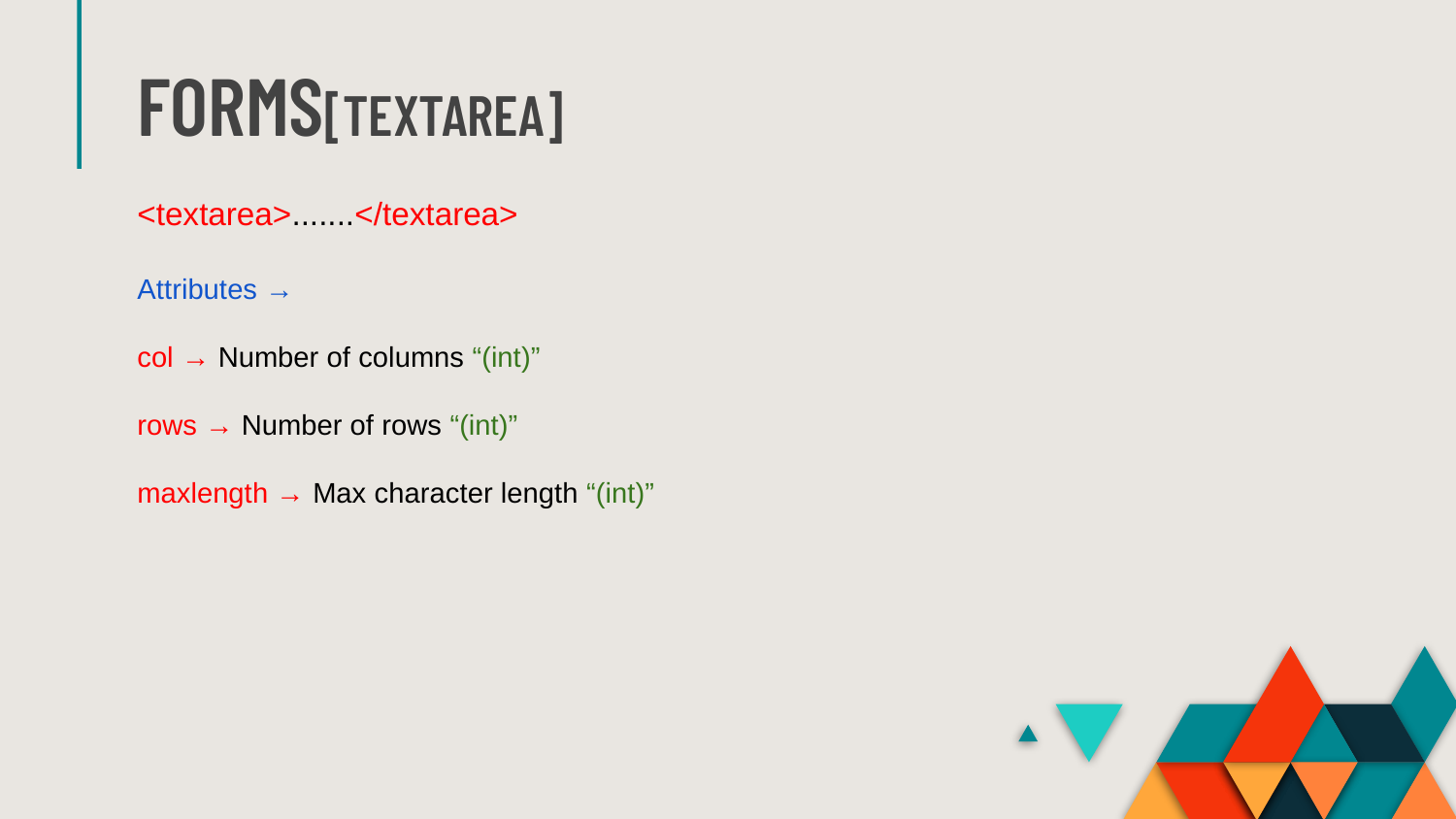

# FORMS[TEXTAREA]
<textarea>.......</textarea>

Attributes →

col → Number of columns “(int)”

rows → Number of rows “(int)”

maxlength → Max character length “(int)”